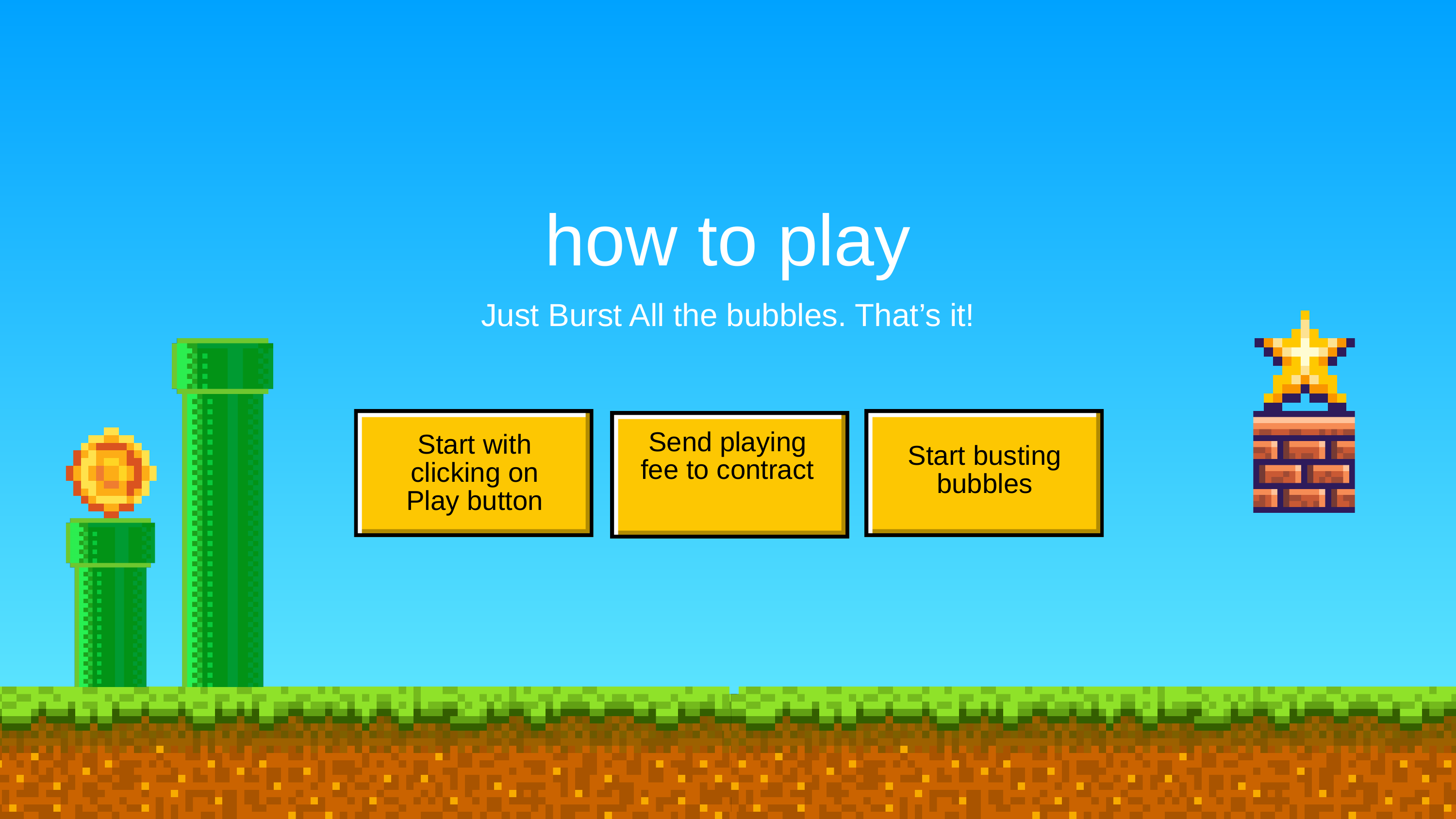

how to play
Just Burst All the bubbles. That’s it!

Send playing fee to contract
Start with clicking on Play button
Start busting bubbles